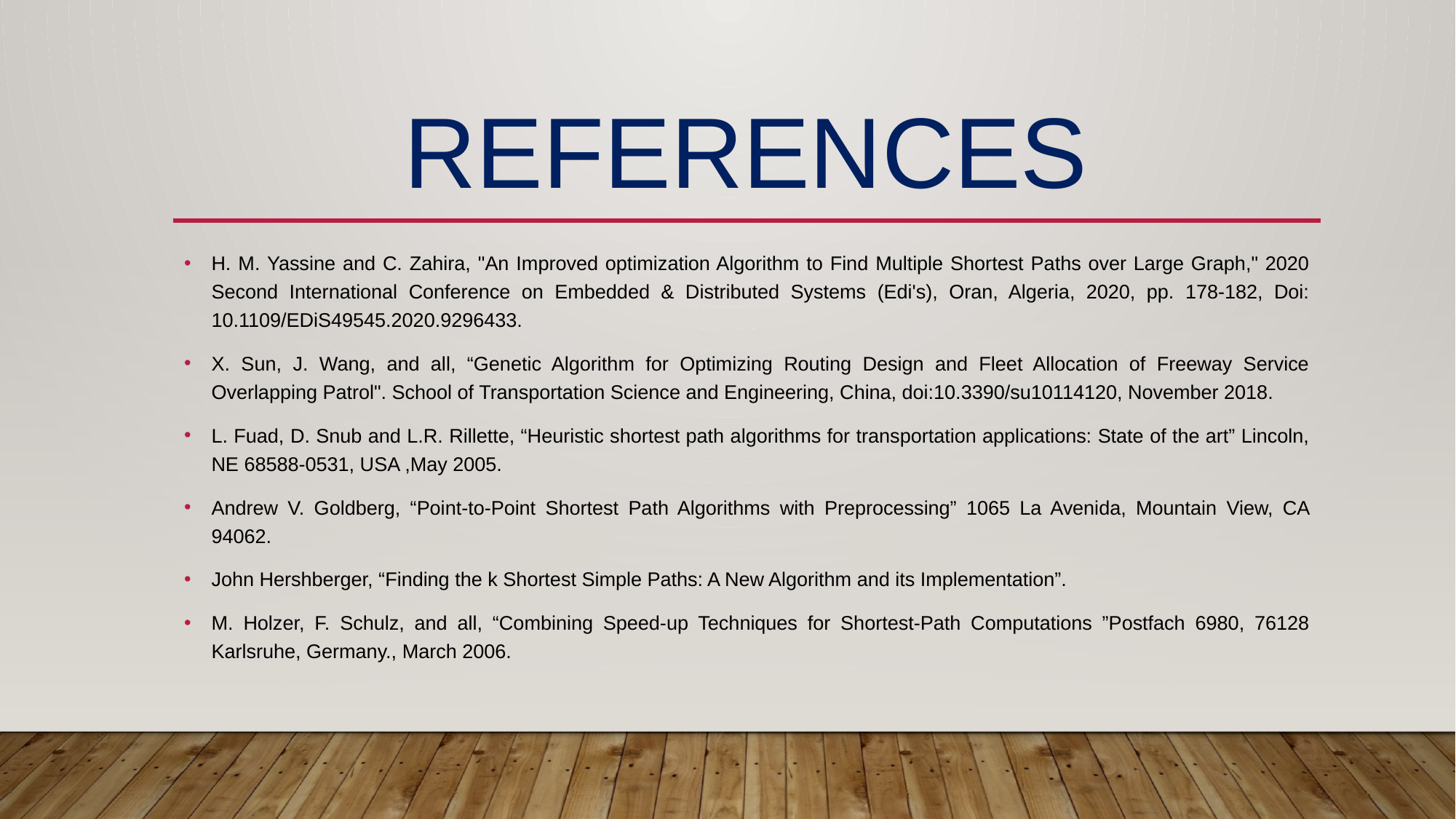

# References
H. M. Yassine and C. Zahira, "An Improved optimization Algorithm to Find Multiple Shortest Paths over Large Graph," 2020 Second International Conference on Embedded & Distributed Systems (Edi's), Oran, Algeria, 2020, pp. 178-182, Doi: 10.1109/EDiS49545.2020.9296433.
X. Sun, J. Wang, and all, “Genetic Algorithm for Optimizing Routing Design and Fleet Allocation of Freeway Service Overlapping Patrol". School of Transportation Science and Engineering, China, doi:10.3390/su10114120, November 2018.
L. Fuad, D. Snub and L.R. Rillette, “Heuristic shortest path algorithms for transportation applications: State of the art” Lincoln, NE 68588-0531, USA ,May 2005.
Andrew V. Goldberg, “Point-to-Point Shortest Path Algorithms with Preprocessing” 1065 La Avenida, Mountain View, CA 94062.
John Hershberger, “Finding the k Shortest Simple Paths: A New Algorithm and its Implementation”.
M. Holzer, F. Schulz, and all, “Combining Speed-up Techniques for Shortest-Path Computations ”Postfach 6980, 76128 Karlsruhe, Germany., March 2006.